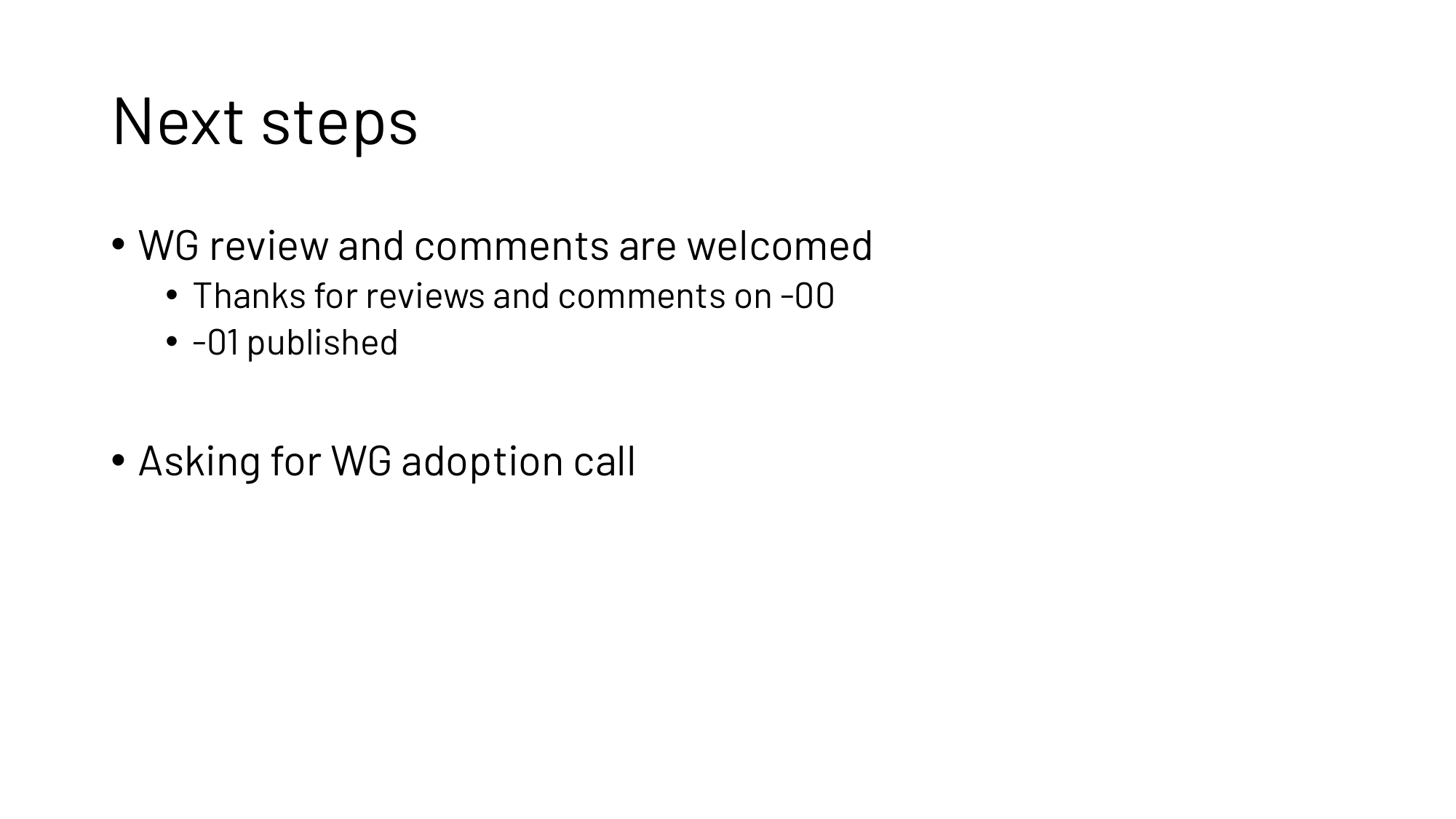

# Next steps
WG review and comments are welcomed
Thanks for reviews and comments on -00
-01 published

Asking for WG adoption call